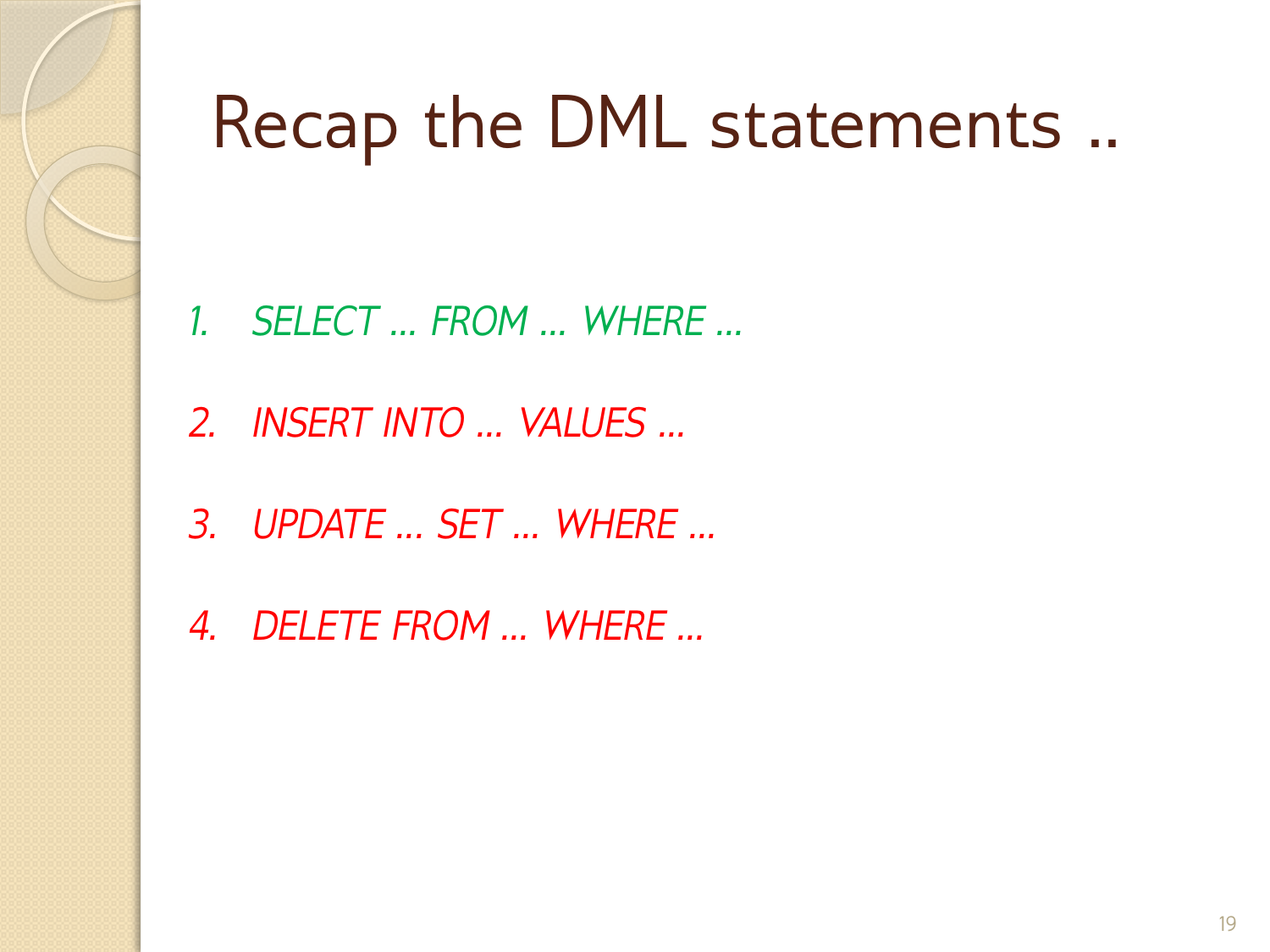

# Recap the DML statements ..

SELECT ... FROM ... WHERE ...

INSERT INTO ... VALUES ...

UPDATE ... SET ... WHERE ...

DELETE FROM ... WHERE ...

19